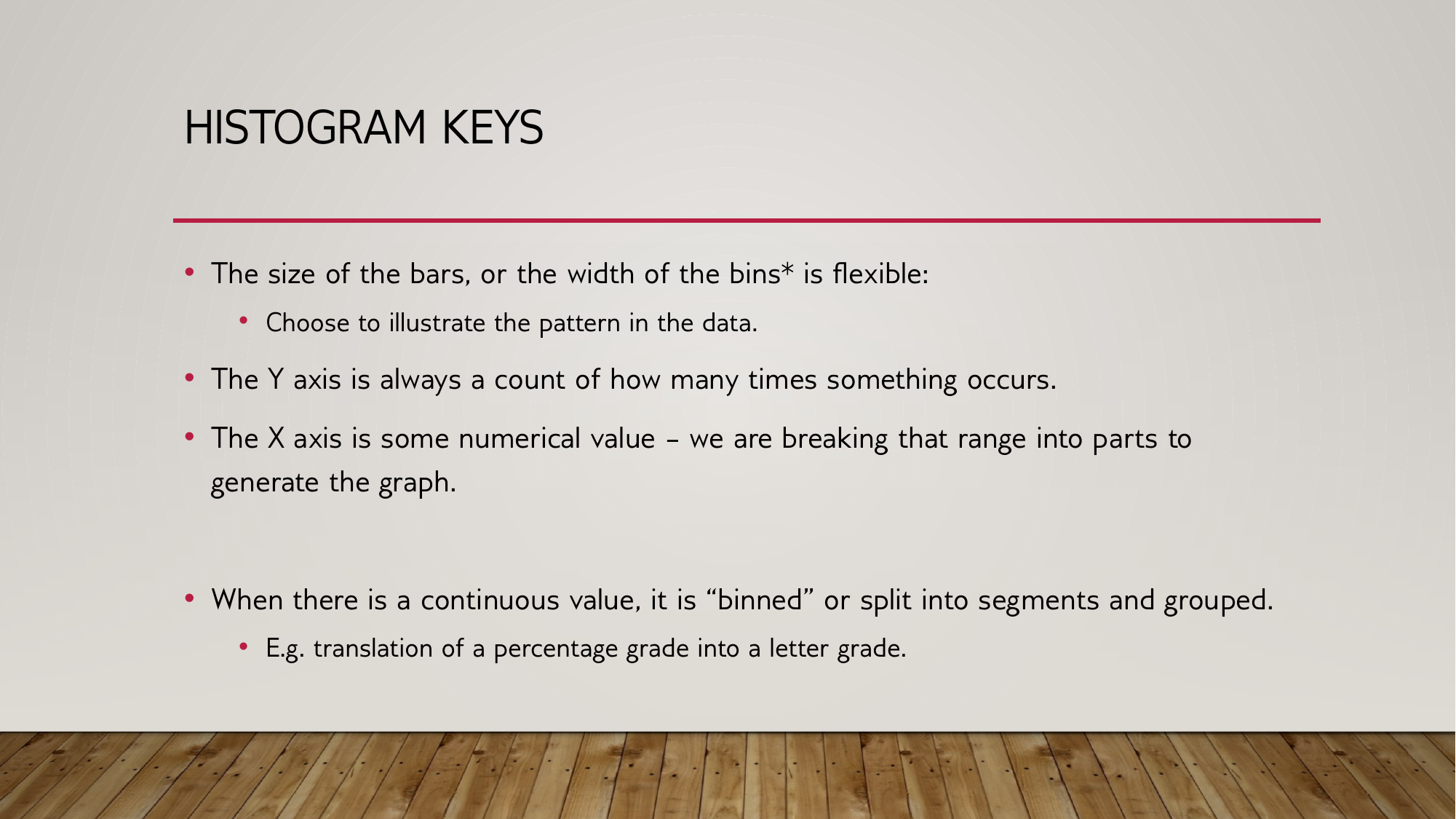

# Histogram Keys
The size of the bars, or the width of the bins* is flexible:
Choose to illustrate the pattern in the data.
The Y axis is always a count of how many times something occurs.
The X axis is some numerical value – we are breaking that range into parts to generate the graph.

When there is a continuous value, it is “binned” or split into segments and grouped.
E.g. translation of a percentage grade into a letter grade.